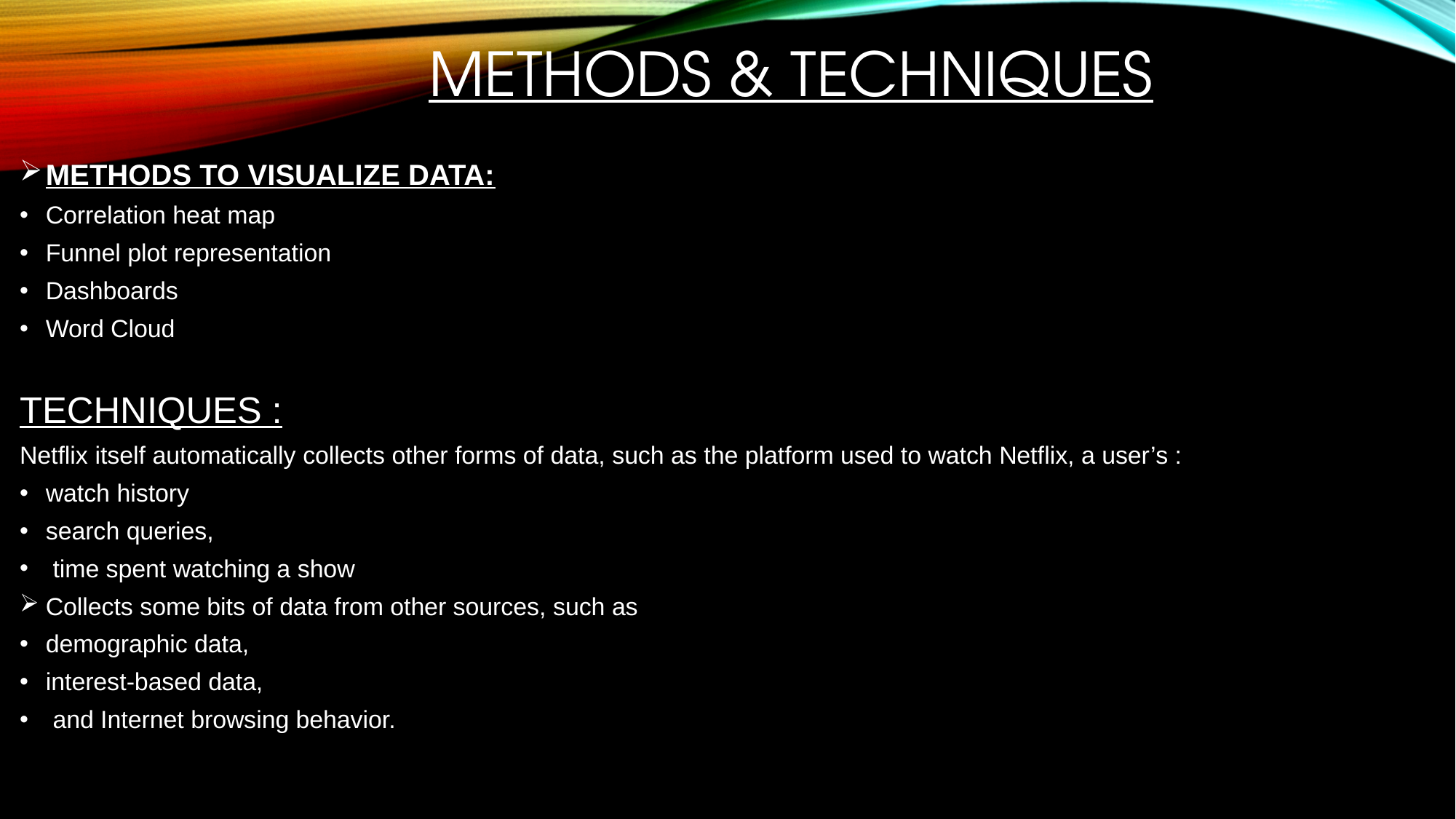

# METHODS & techniques
METHODS TO VISUALIZE DATA:
Correlation heat map
Funnel plot representation
Dashboards
Word Cloud

TECHNIQUES :
Netflix itself automatically collects other forms of data, such as the platform used to watch Netflix, a user’s :
watch history
search queries,
 time spent watching a show
Collects some bits of data from other sources, such as
demographic data,
interest-based data,
 and Internet browsing behavior.